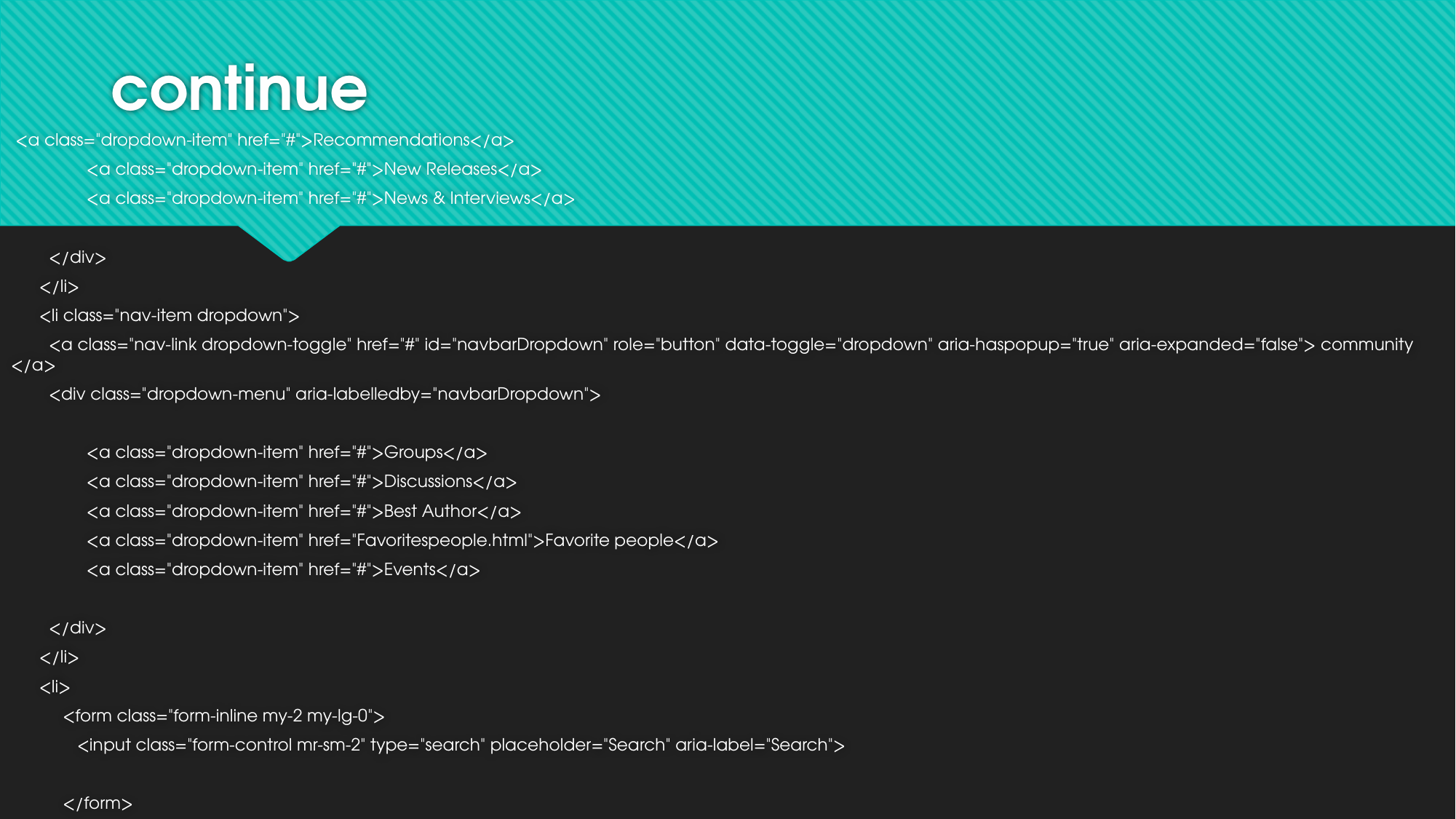

# continue
 <a class="dropdown-item" href="#">Recommendations</a>
                <a class="dropdown-item" href="#">New Releases</a>
                <a class="dropdown-item" href="#">News & Interviews</a>

        </div>
      </li>
      <li class="nav-item dropdown">
        <a class="nav-link dropdown-toggle" href="#" id="navbarDropdown" role="button" data-toggle="dropdown" aria-haspopup="true" aria-expanded="false"> community </a>
        <div class="dropdown-menu" aria-labelledby="navbarDropdown">

                <a class="dropdown-item" href="#">Groups</a>
                <a class="dropdown-item" href="#">Discussions</a>
                <a class="dropdown-item" href="#">Best Author</a>
                <a class="dropdown-item" href="Favoritespeople.html">Favorite people</a>
                <a class="dropdown-item" href="#">Events</a>

        </div>
      </li>
      <li>
           <form class="form-inline my-2 my-lg-0">
              <input class="form-control mr-sm-2" type="search" placeholder="Search" aria-label="Search">

           </form>